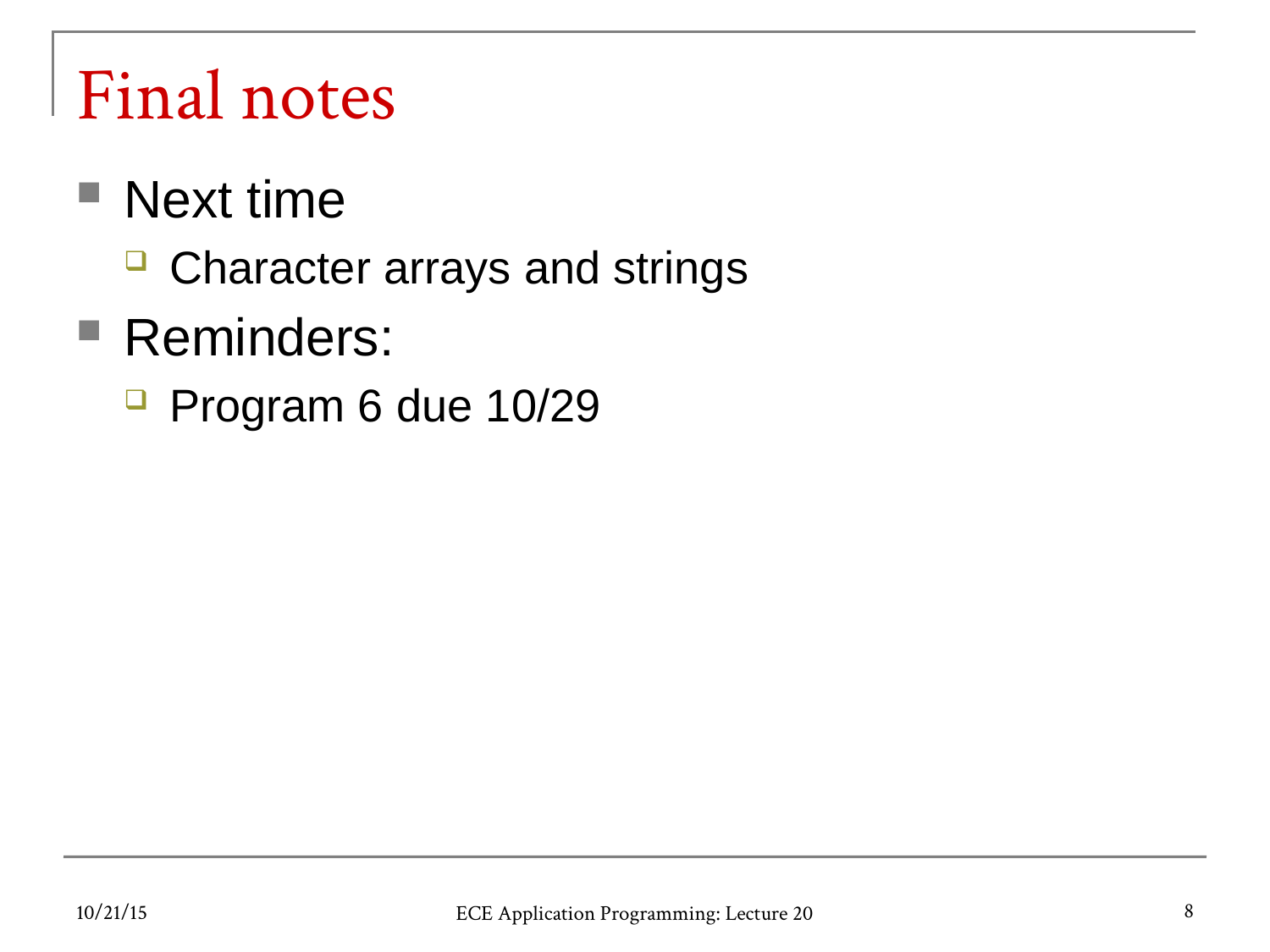

# Final notes
Next time
Character arrays and strings
Reminders:
Program 6 due 10/29
10/21/15
8
ECE Application Programming: Lecture 20